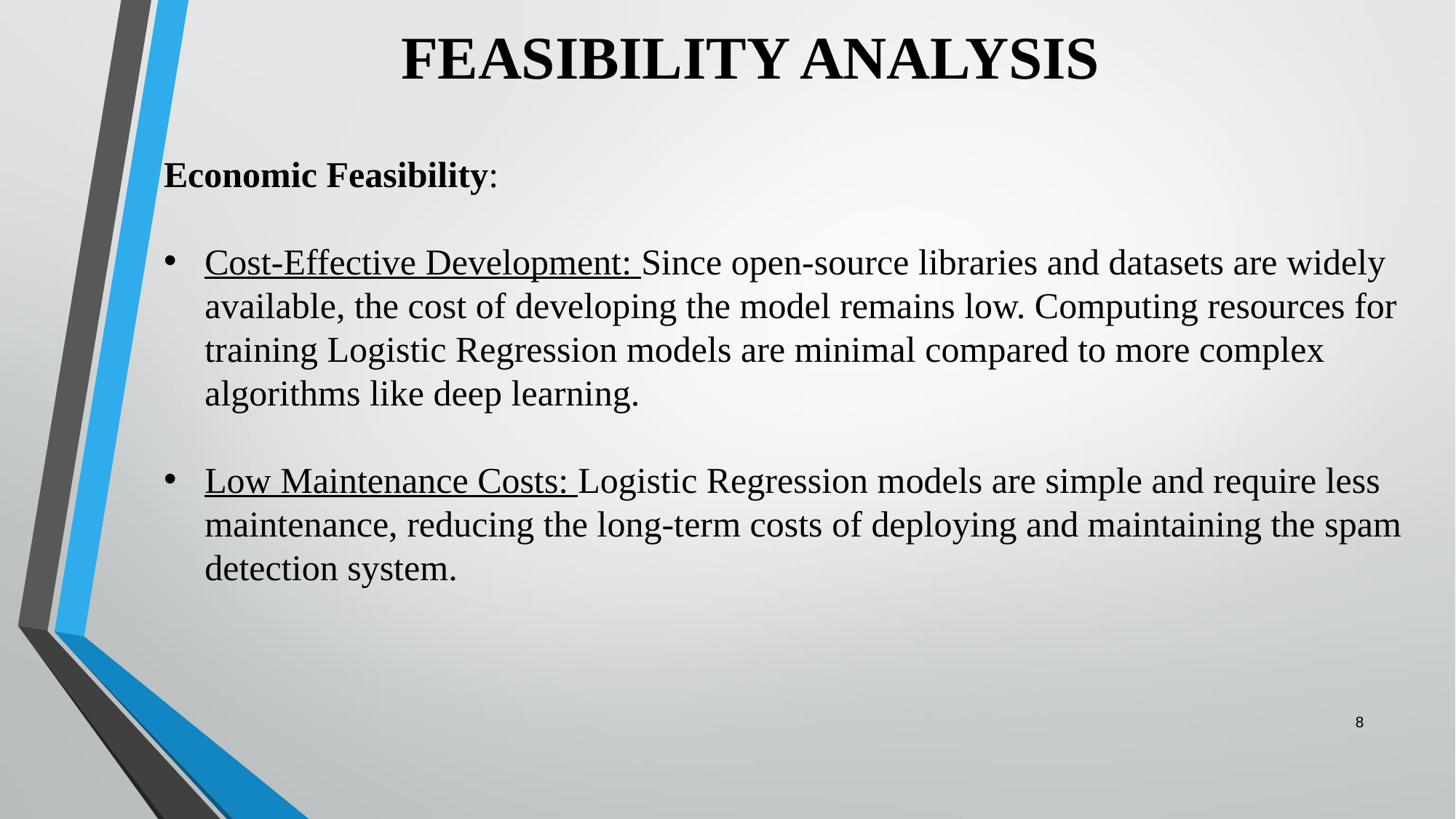

# FEASIBILITY ANALYSIS

Economic Feasibility:

Cost-Effective Development: Since open-source libraries and datasets are widely available, the cost of developing the model remains low. Computing resources for training Logistic Regression models are minimal compared to more complex algorithms like deep learning.

Low Maintenance Costs: Logistic Regression models are simple and require less maintenance, reducing the long-term costs of deploying and maintaining the spam detection system.

8